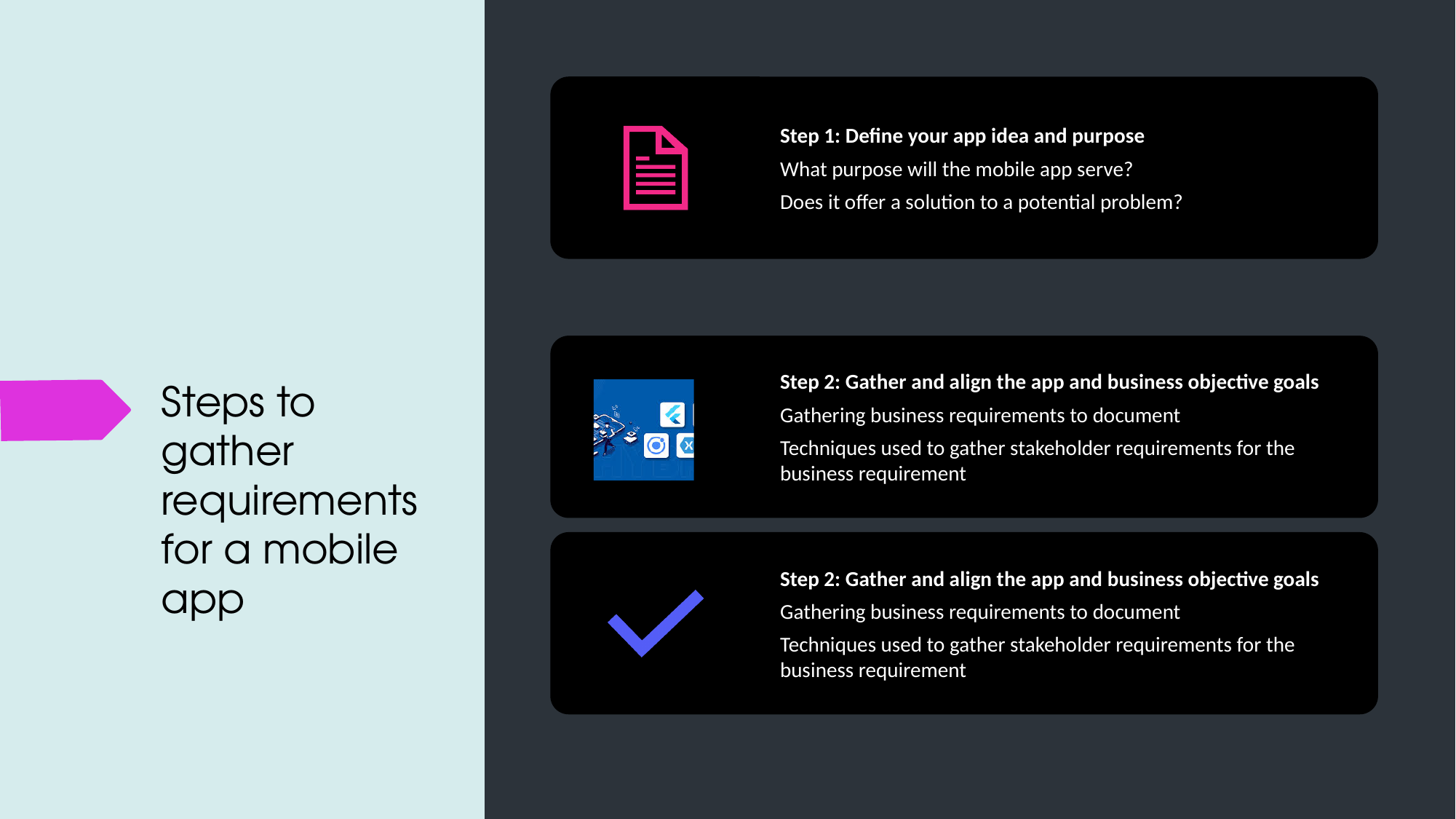

Step 1: Define your app idea and purpose
What purpose will the mobile app serve?
Does it offer a solution to a potential problem?

Step 2: Gather and align the app and business objective goals
Gathering business requirements to document
Techniques used to gather stakeholder requirements for the business requirement

Step 2: Gather and align the app and business objective goals
Gathering business requirements to document
Techniques used to gather stakeholder requirements for the business requirement
# Steps to gather requirements for a mobile app